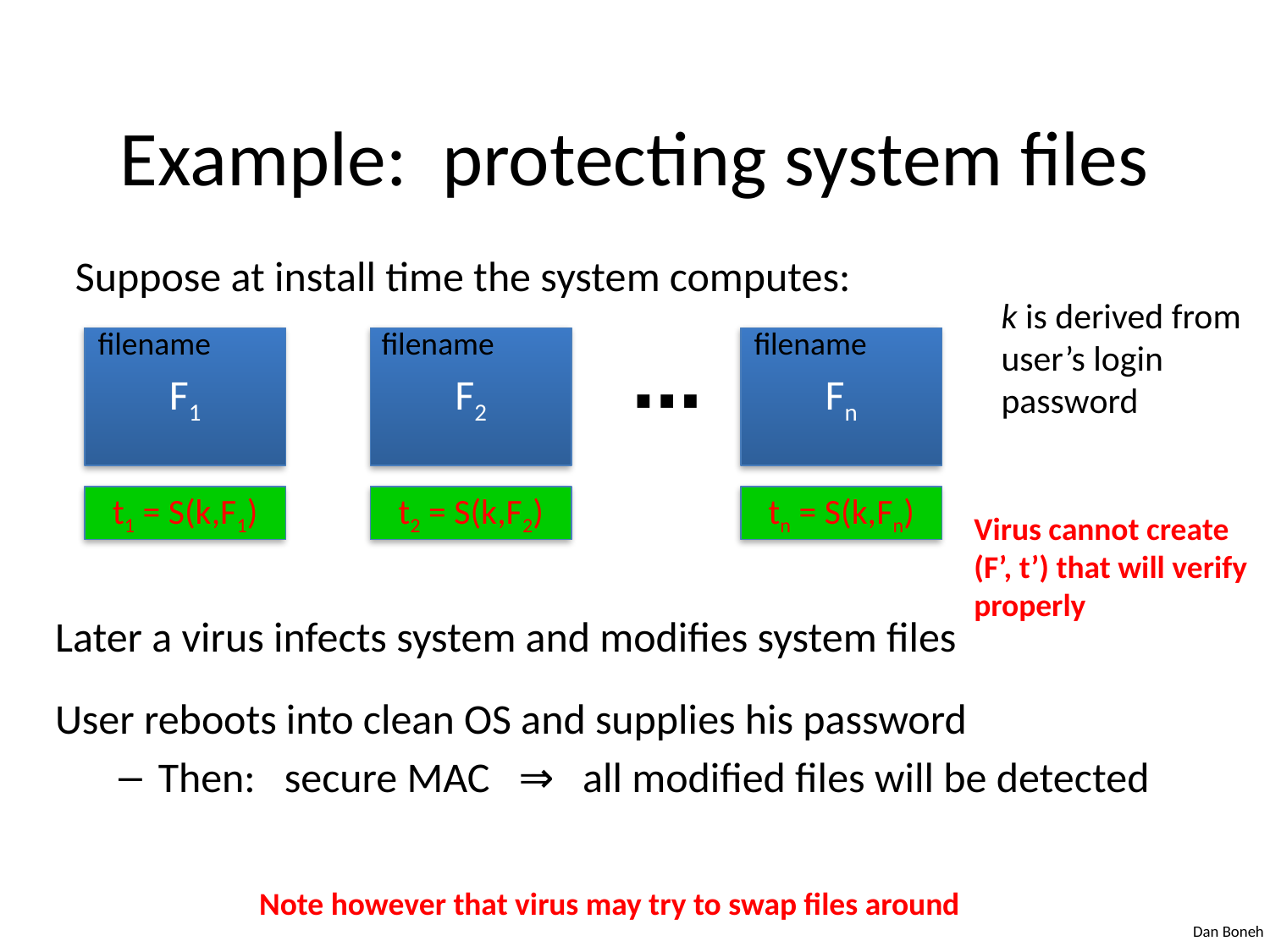

# Example:  protecting system files
Suppose at install time the system computes:
k is derived from
user’s login password
filename
filename
filename
F1
F2
Fn
⋯
t1 = S(k,F1)
t2 = S(k,F2)
tn = S(k,Fn)
Virus cannot create   (F’, t’) that will verify properly
Later a virus infects system and modifies system files
User reboots into clean OS and supplies his password
Then:   secure MAC   ⇒   all modified files will be detected
Note however that virus may try to swap files around